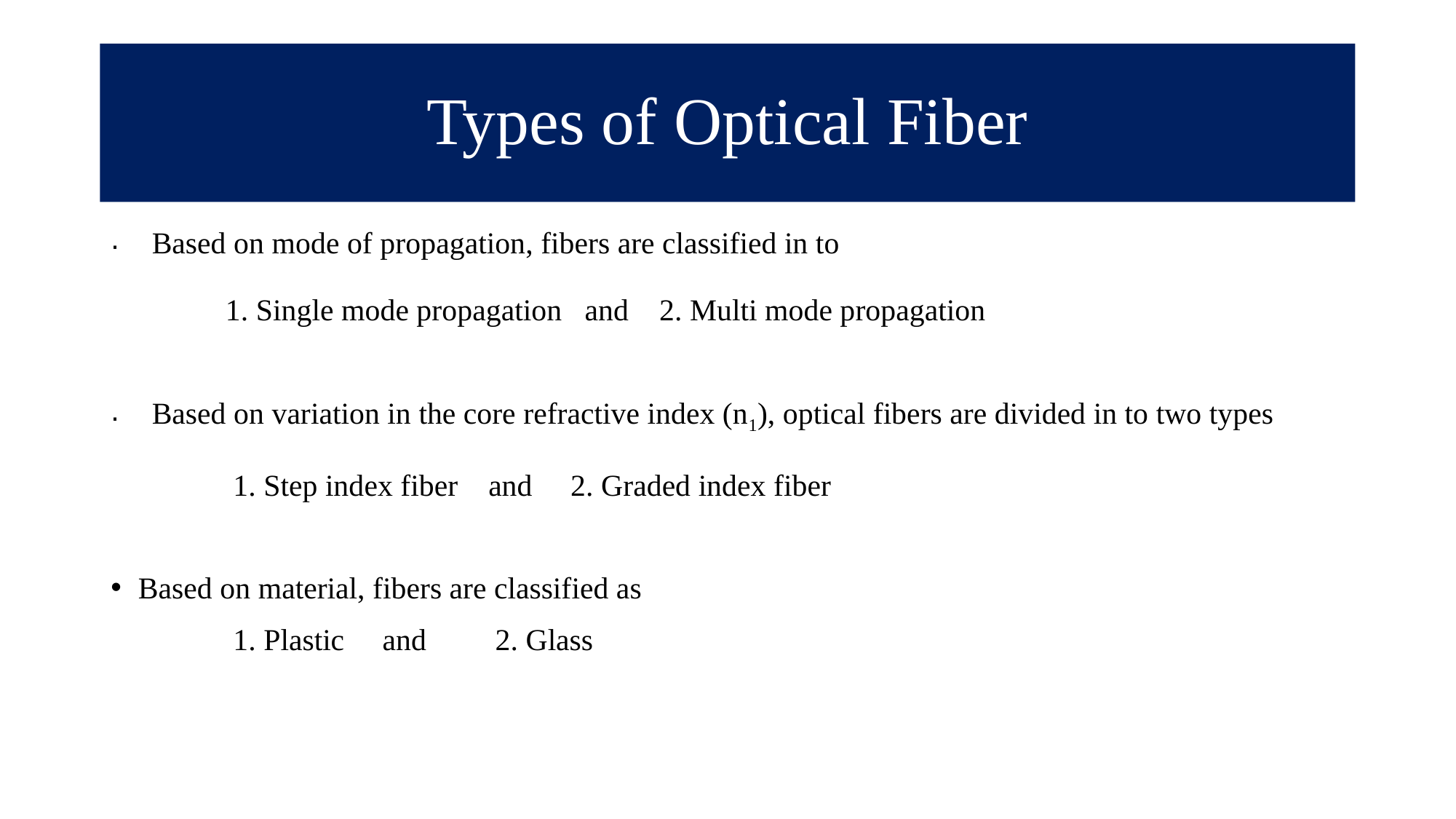

# Types of Optical Fiber
Based on mode of propagation, fibers are classified in to
               1. Single mode propagation   and    2. Multi mode propagation

Based on variation in the core refractive index (n1), optical fibers are divided in to two types
                1. Step index fiber    and     2. Graded index fiber

Based on material, fibers are classified as
                1. Plastic     and         2. Glass